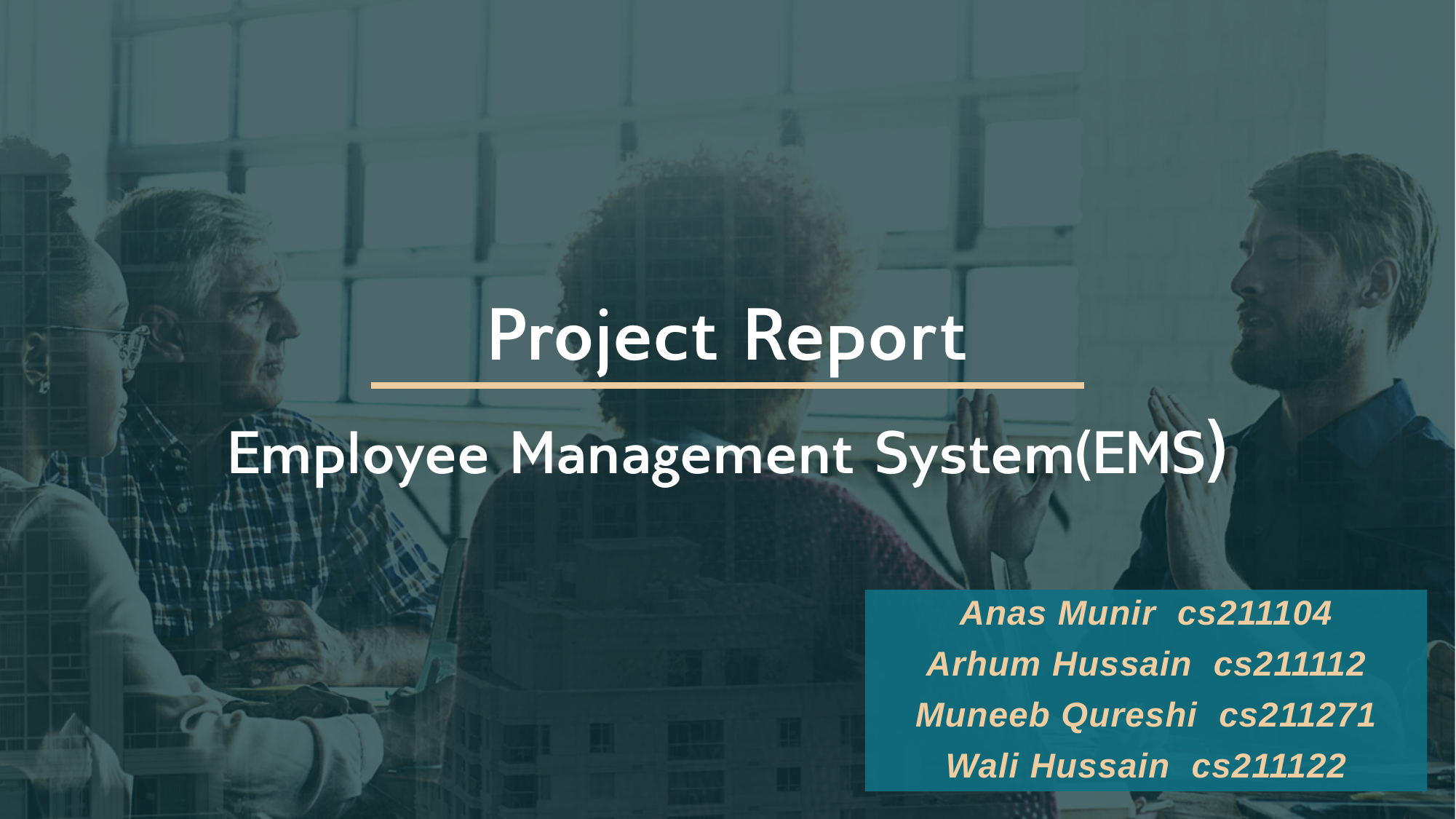

# Project Report Employee Management System(EMS)

Anas Munir  cs211104
Arhum Hussain  cs211112
Muneeb Qureshi  cs211271
Wali Hussain  cs211122